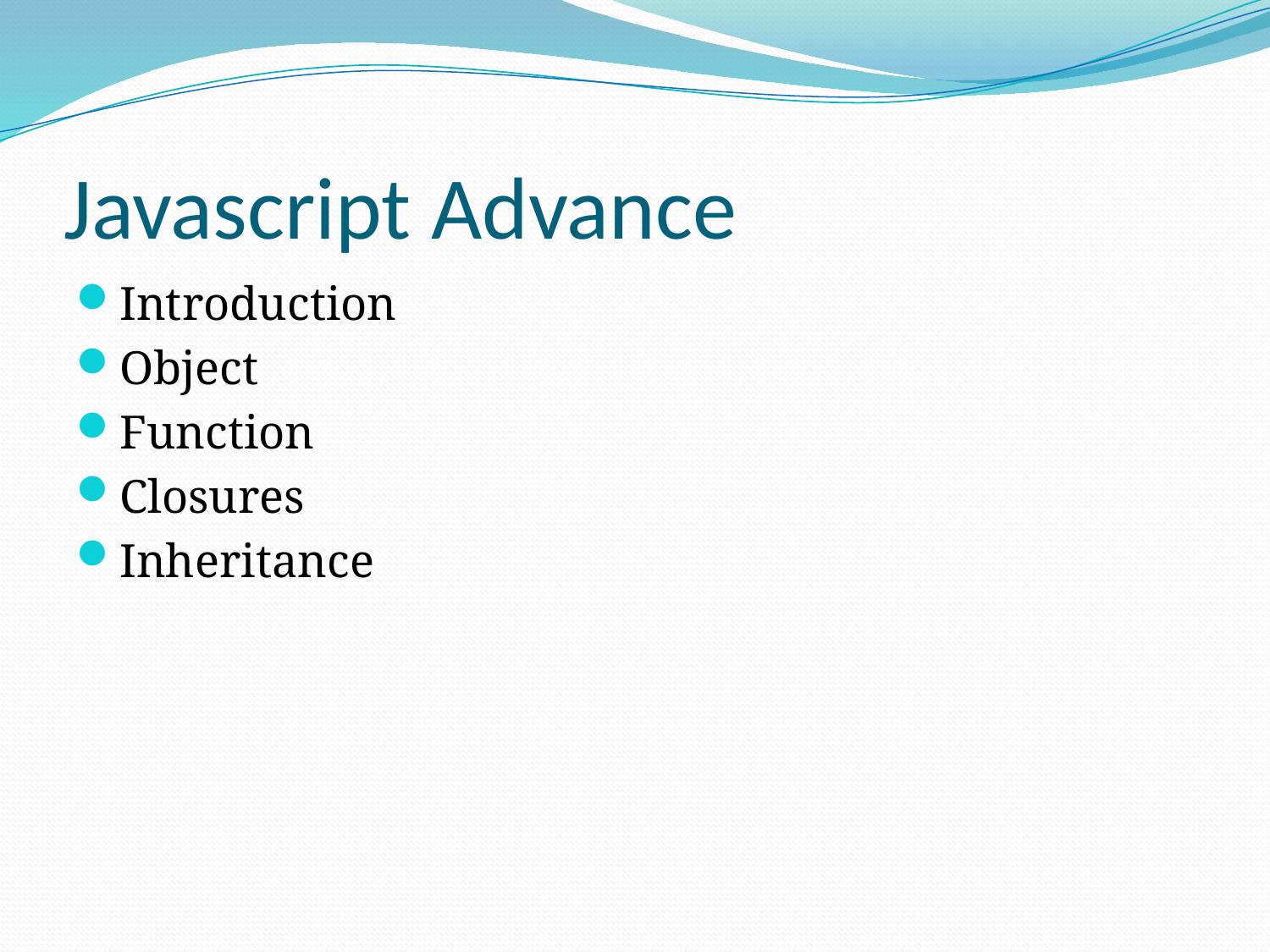

# Javascript Advance
Introduction
Object
Function
Closures
Inheritance